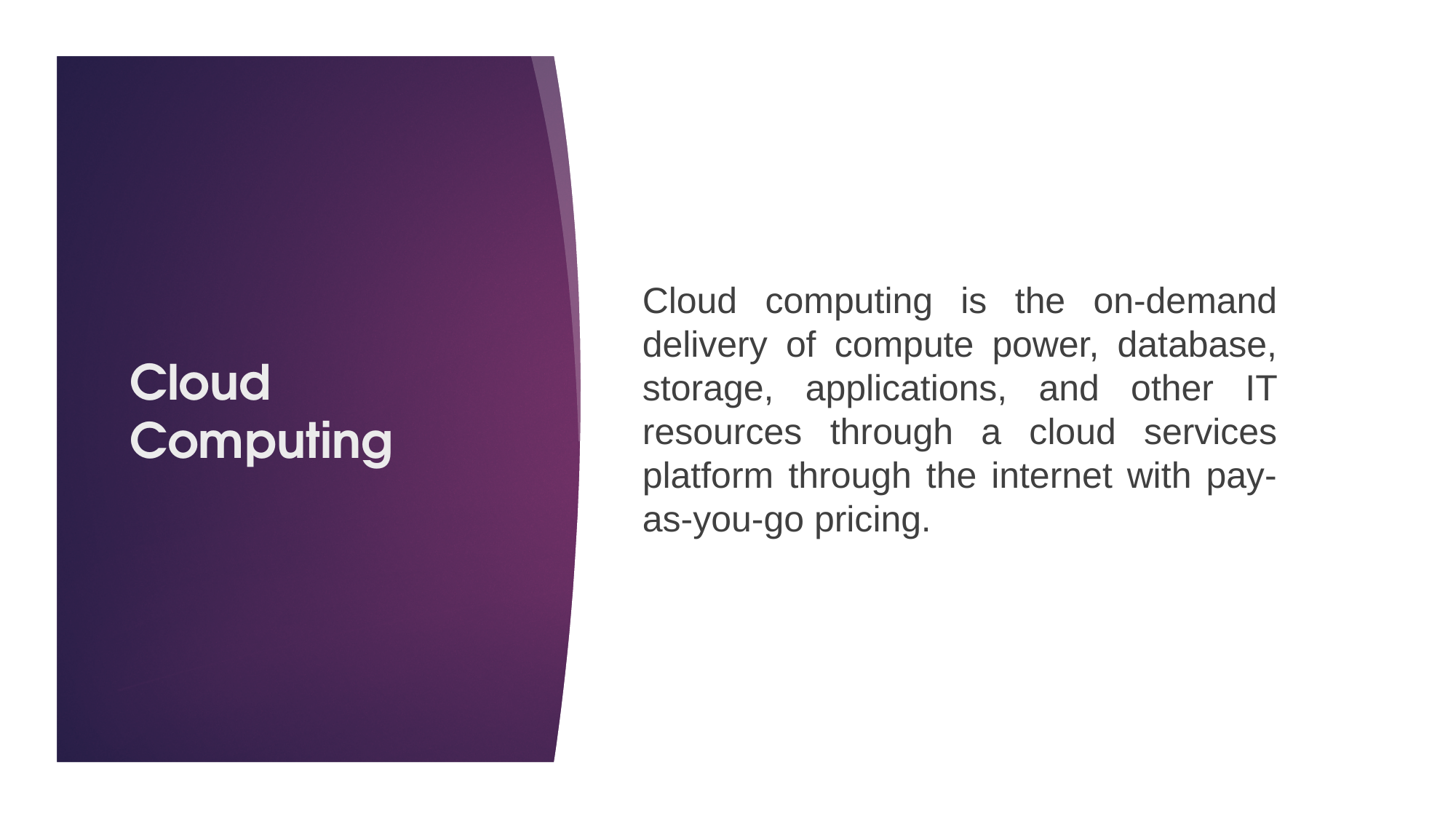

Cloud computing is the on-demand delivery of compute power, database, storage, applications, and other IT resources through a cloud services platform through the internet with pay-as-you-go pricing.
# Cloud Computing